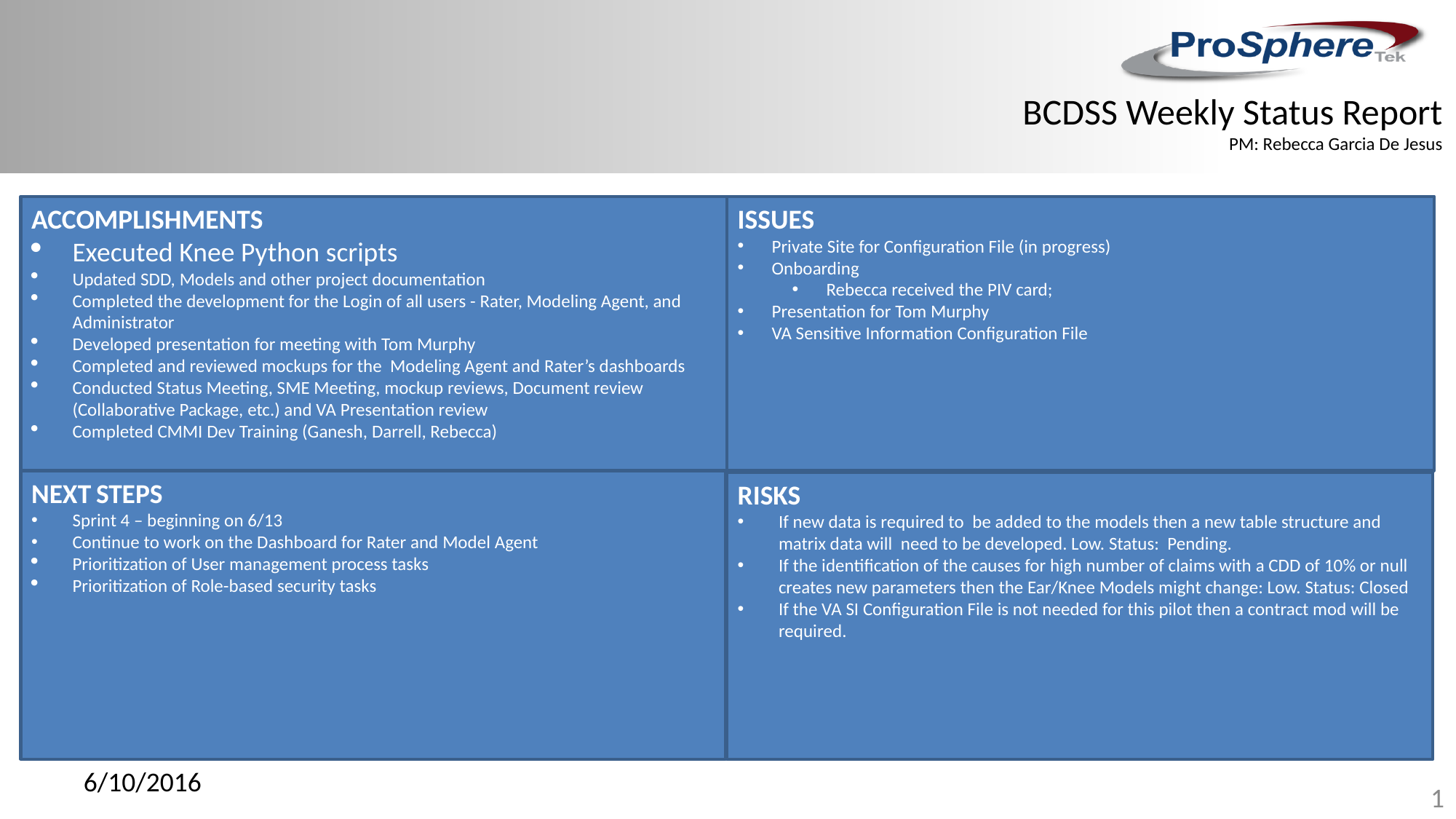

BCDSS Weekly Status Report
PM: Rebecca Garcia De Jesus
ACCOMPLISHMENTS
Executed Knee Python scripts
Updated SDD, Models and other project documentation
Completed the development for the Login of all users - Rater, Modeling Agent, and Administrator
Developed presentation for meeting with Tom Murphy
Completed and reviewed mockups for the  Modeling Agent and Rater’s dashboards
Conducted Status Meeting, SME Meeting, mockup reviews, Document review (Collaborative Package, etc.) and VA Presentation review
Completed CMMI Dev Training (Ganesh, Darrell, Rebecca)

ISSUES
Private Site for Configuration File (in progress)
Onboarding
Rebecca received the PIV card;
Presentation for Tom Murphy
VA Sensitive Information Configuration File

NEXT STEPS
Sprint 4 – beginning on 6/13
Continue to work on the Dashboard for Rater and Model Agent
Prioritization of User management process tasks
Prioritization of Role-based security tasks

RISKS
If new data is required to  be added to the models then a new table structure and matrix data will  need to be developed. Low. Status:  Pending.
If the identification of the causes for high number of claims with a CDD of 10% or null creates new parameters then the Ear/Knee Models might change: Low. Status: Closed
If the VA SI Configuration File is not needed for this pilot then a contract mod will be required.

6/10/2016
1